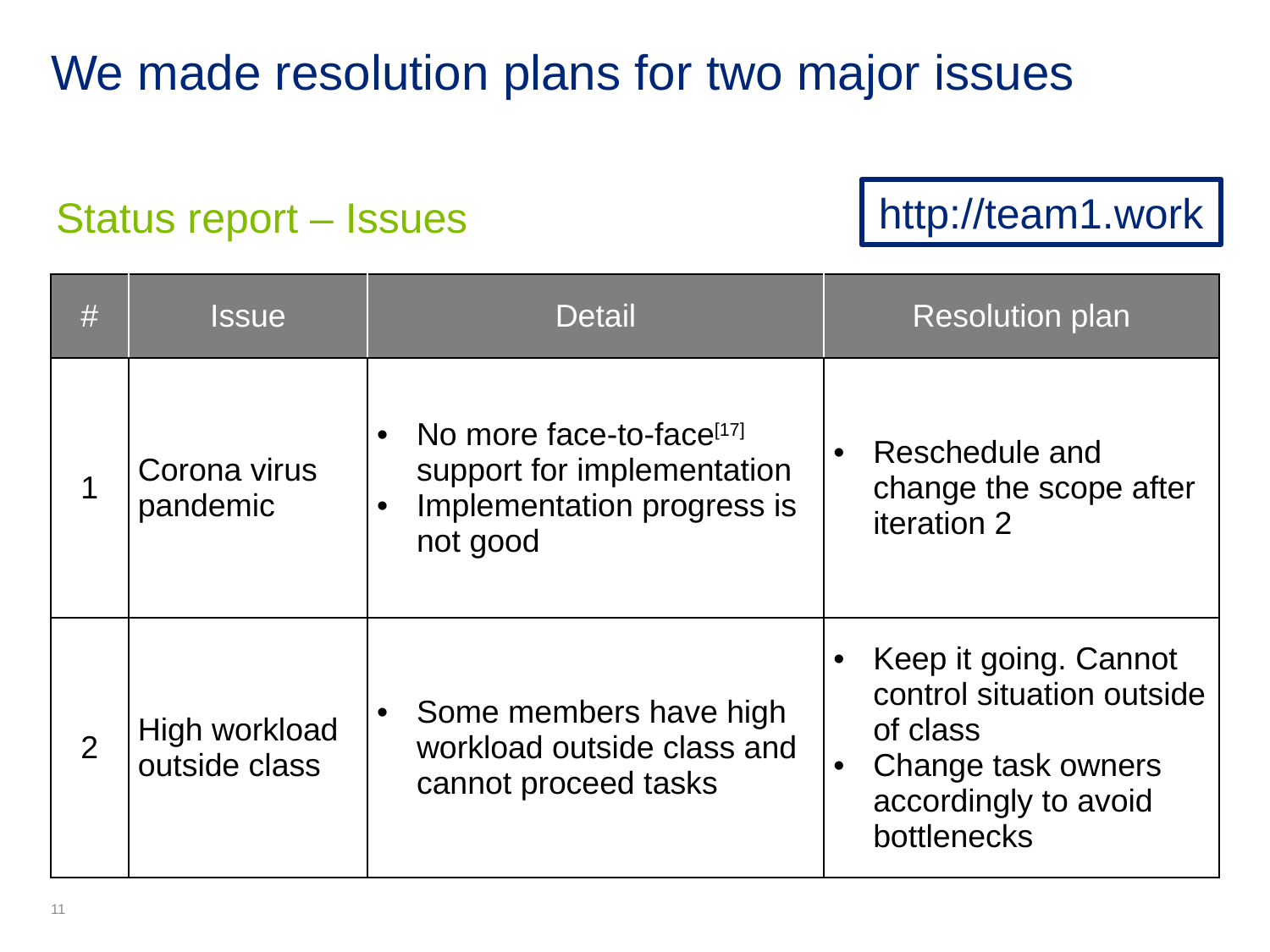

# We made resolution plans for two major issues
Status report – Issues
| # | Issue | Detail | Resolution plan |
| --- | --- | --- | --- |
| 1 | Corona virus pandemic | No more face-to-face[17] support for implementation Implementation progress is not good | Reschedule and change the scope after iteration 2 |
| 2 | High workload outside class | Some members have high workload outside class and cannot proceed tasks | Keep it going. Cannot control situation outside of class Change task owners accordingly to avoid bottlenecks |